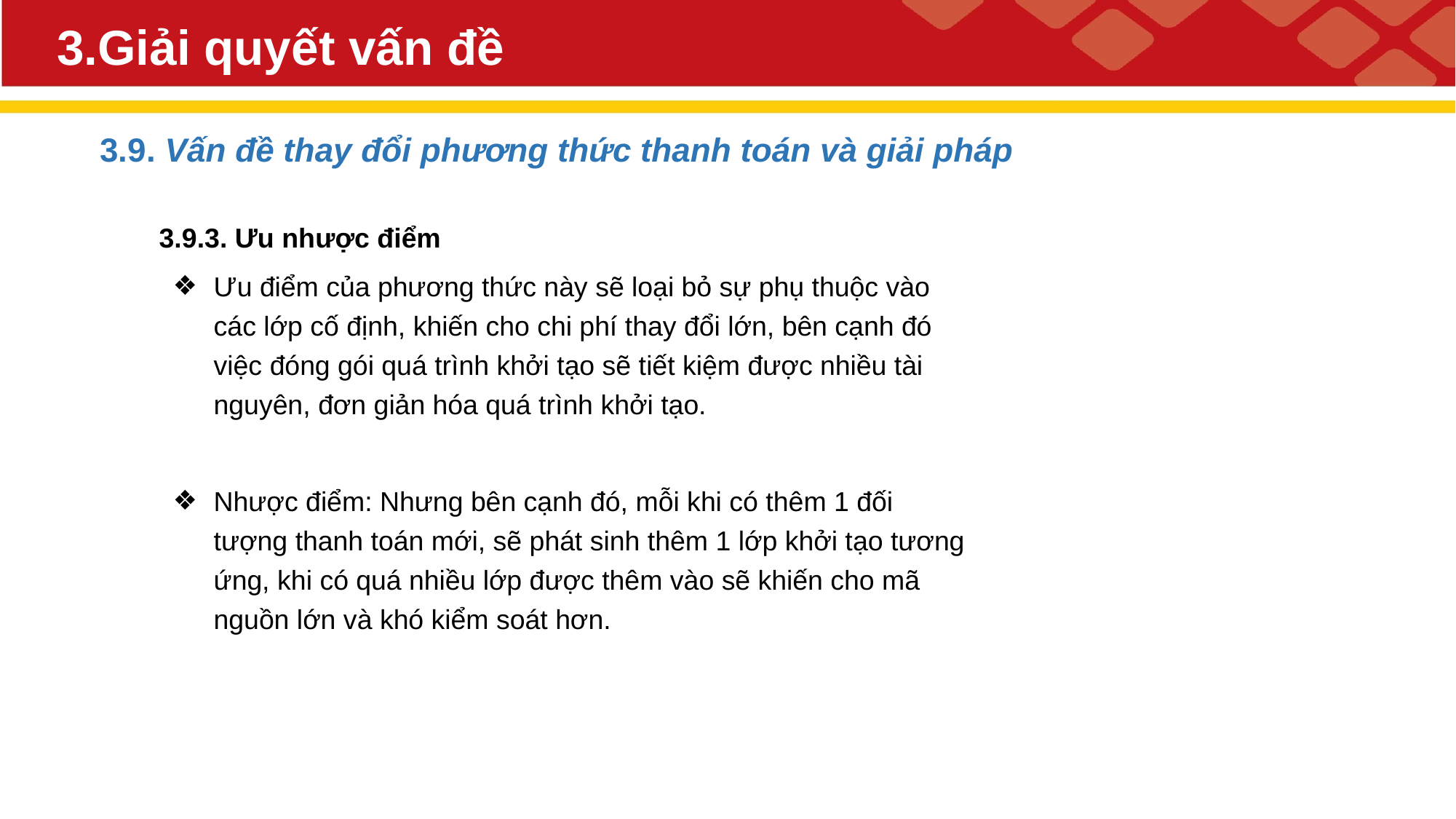

# 3.Giải quyết vấn đề
3.9. Vấn đề thay đổi phương thức thanh toán và giải pháp
3.9.3. Ưu nhược điểm
Ưu điểm của phương thức này sẽ loại bỏ sự phụ thuộc vào các lớp cố định, khiến cho chi phí thay đổi lớn, bên cạnh đó việc đóng gói quá trình khởi tạo sẽ tiết kiệm được nhiều tài nguyên, đơn giản hóa quá trình khởi tạo.

Nhược điểm: Nhưng bên cạnh đó, mỗi khi có thêm 1 đối tượng thanh toán mới, sẽ phát sinh thêm 1 lớp khởi tạo tương ứng, khi có quá nhiều lớp được thêm vào sẽ khiến cho mã nguồn lớn và khó kiểm soát hơn.